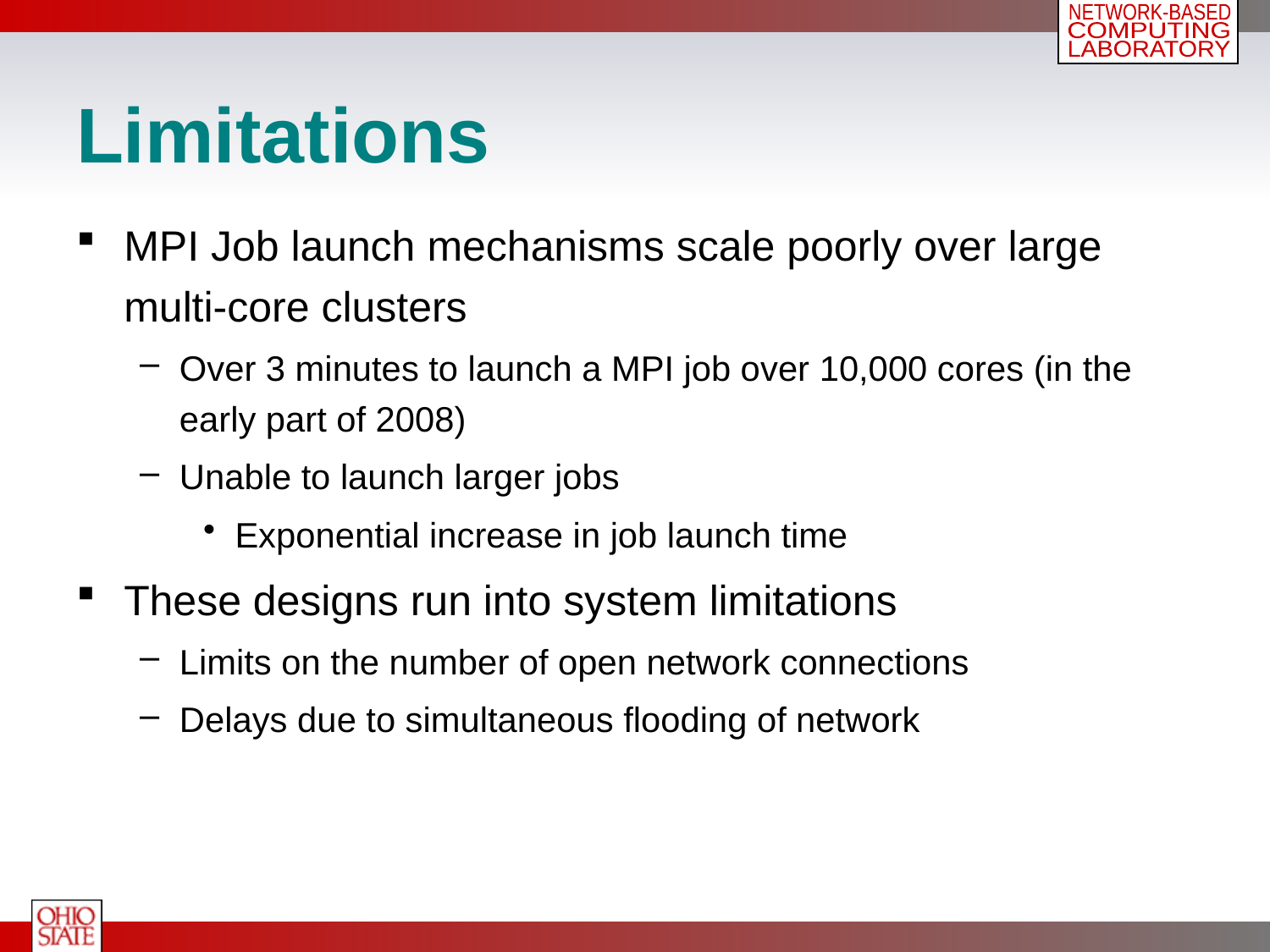

# Limitations
MPI Job launch mechanisms scale poorly over large multi-core clusters
Over 3 minutes to launch a MPI job over 10,000 cores (in the early part of 2008)
Unable to launch larger jobs
Exponential increase in job launch time
These designs run into system limitations
Limits on the number of open network connections
Delays due to simultaneous flooding of network